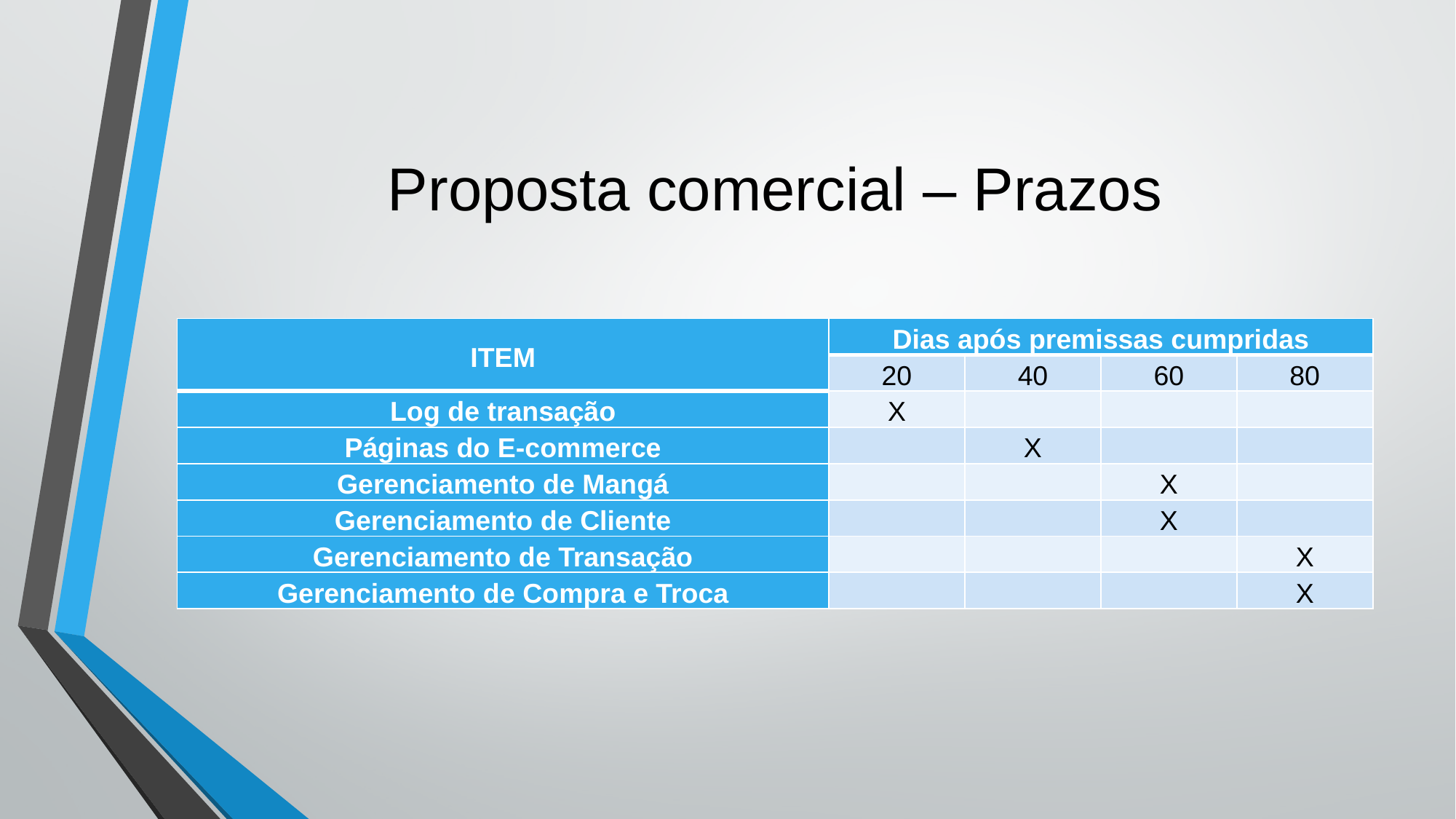

# Proposta comercial – Prazos
| ITEM | Dias após premissas cumpridas |  |  |  |
| --- | --- | --- | --- | --- |
|  | 20 | 40 | 60 | 80 |
| Log de transação | X |  |  |  |
| Páginas do E-commerce |  | X |  |  |
| Gerenciamento de Mangá |  |  | X |  |
| Gerenciamento de Cliente |  |  | X |  |
| Gerenciamento de Transação |  |  |  | X |
| Gerenciamento de Compra e Troca |  |  |  | X |